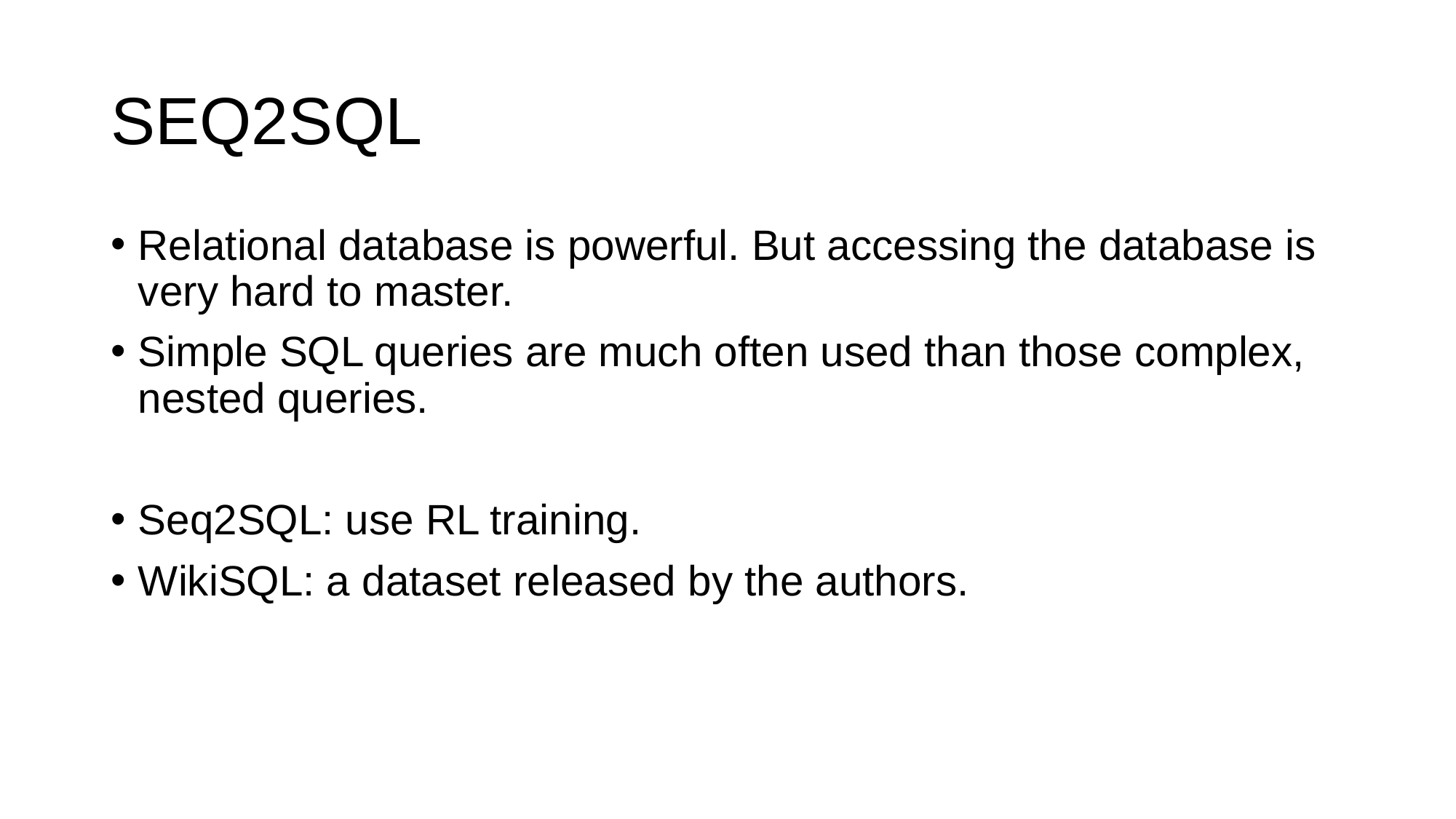

# SEQ2SQL
Relational database is powerful. But accessing the database is very hard to master.
Simple SQL queries are much often used than those complex, nested queries.

Seq2SQL: use RL training.
WikiSQL: a dataset released by the authors.